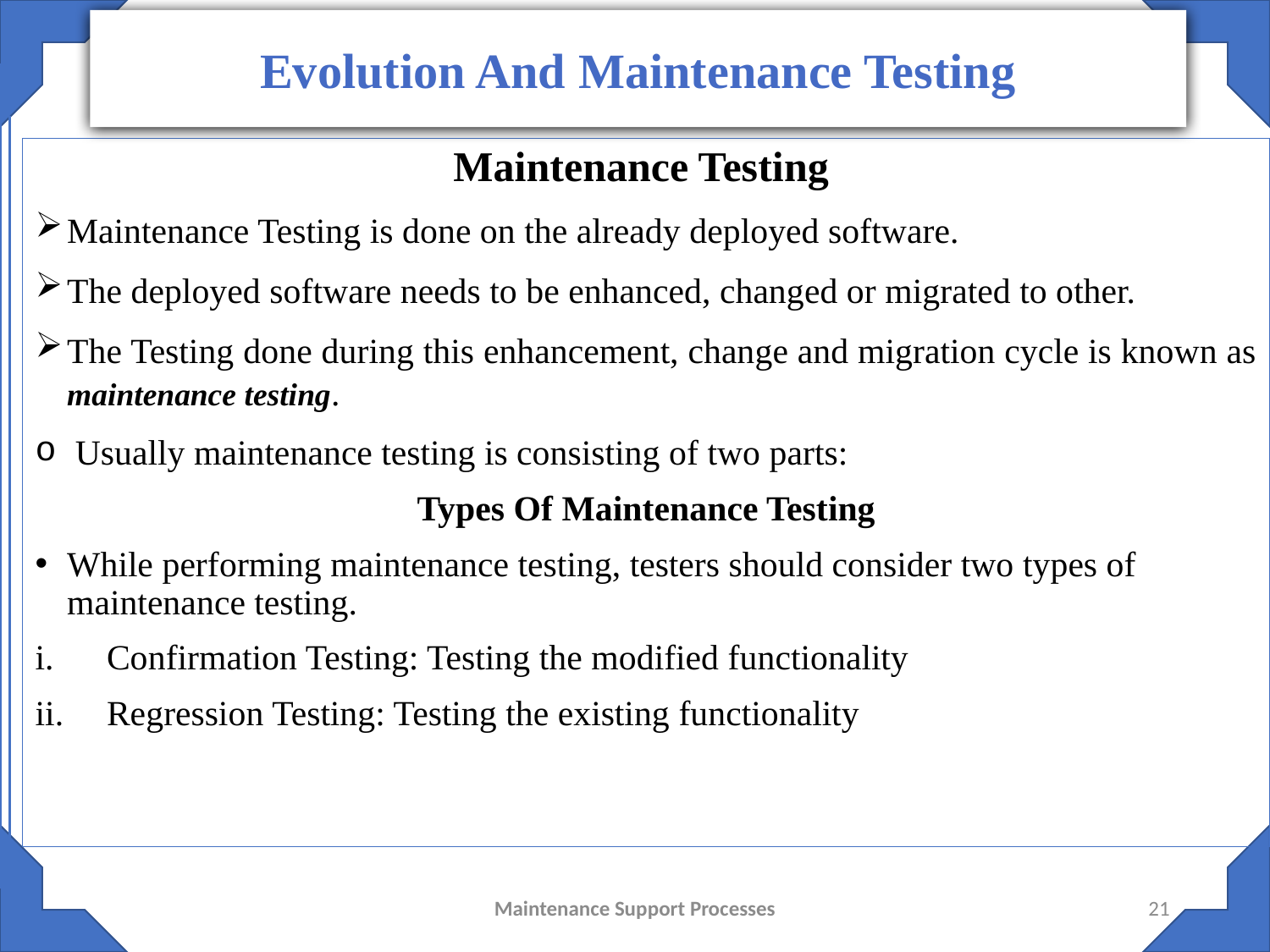

Evolution And Maintenance Testing
Maintenance Testing
Maintenance Testing is done on the already deployed software.
The deployed software needs to be enhanced, changed or migrated to other.
The Testing done during this enhancement, change and migration cycle is known as maintenance testing.
 Usually maintenance testing is consisting of two parts:
Types Of Maintenance Testing
While performing maintenance testing, testers should consider two types of maintenance testing.
Confirmation Testing: Testing the modified functionality
Regression Testing: Testing the existing functionality
Maintenance Support Processes
21